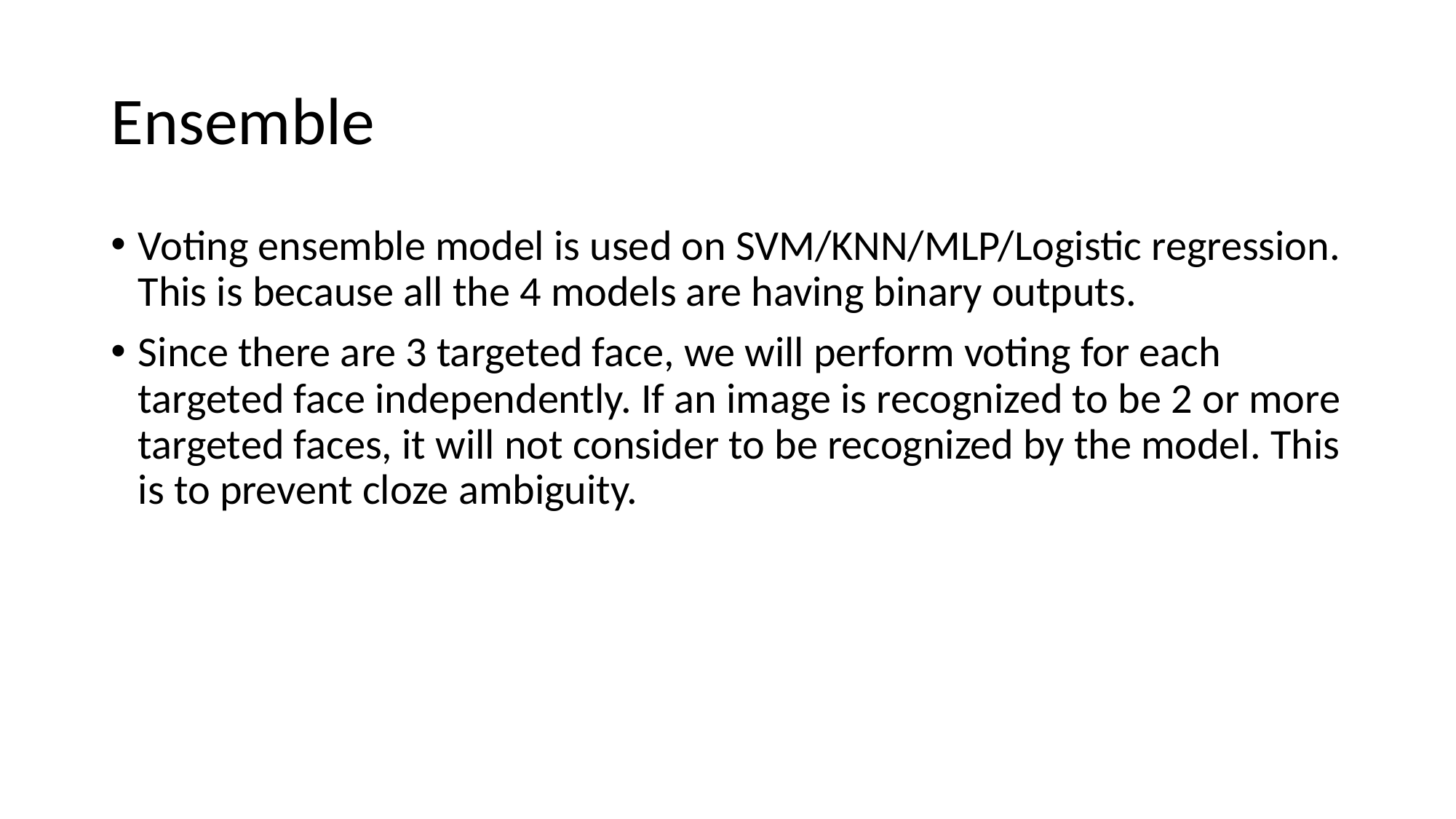

# Ensemble
Voting ensemble model is used on SVM/KNN/MLP/Logistic regression. This is because all the 4 models are having binary outputs.
Since there are 3 targeted face, we will perform voting for each targeted face independently. If an image is recognized to be 2 or more targeted faces, it will not consider to be recognized by the model. This is to prevent cloze ambiguity.